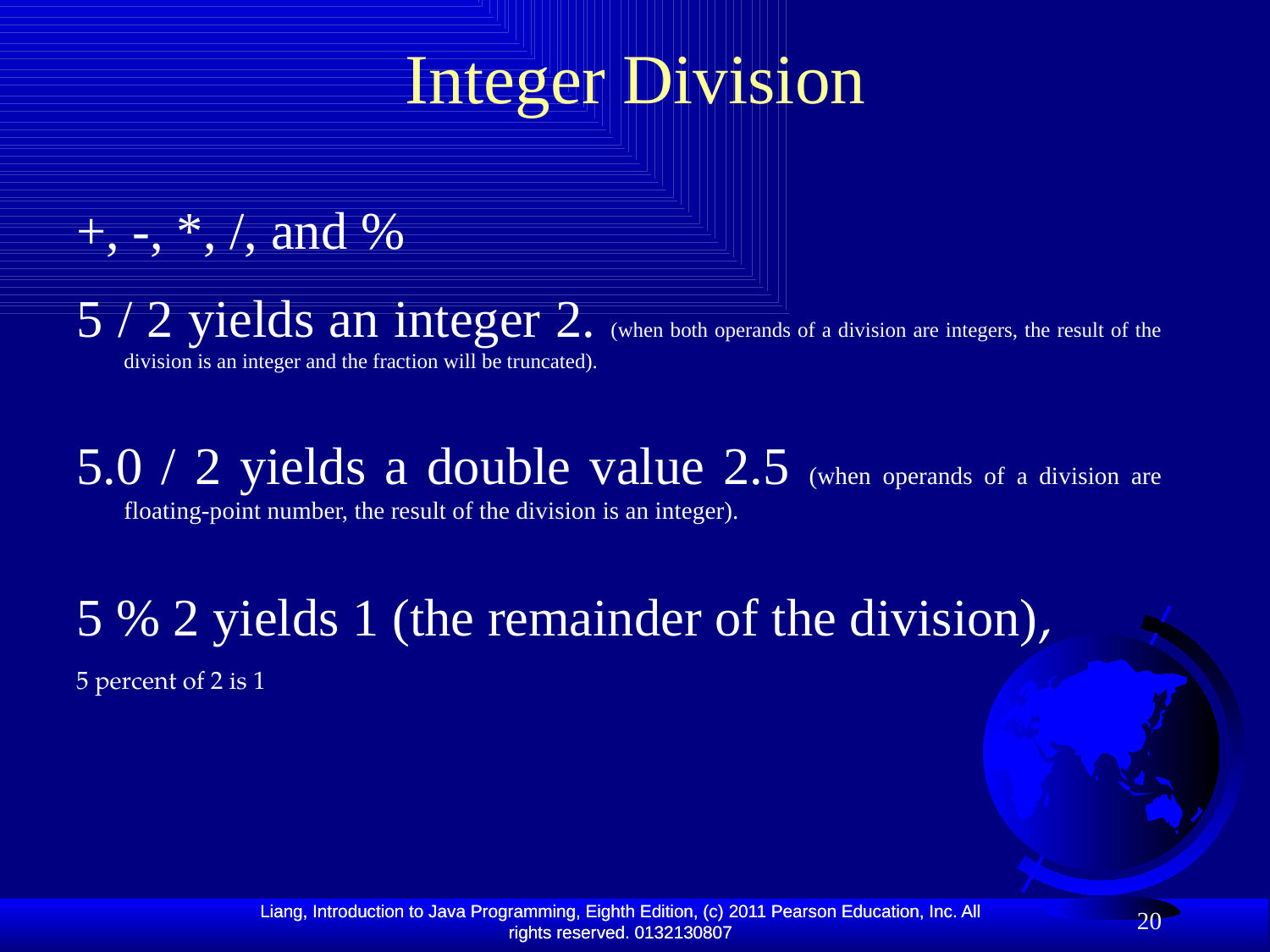

# Integer Division
+, -, *, /, and %
5 / 2 yields an integer 2. (when both operands of a division are integers, the result of the division is an integer and the fraction will be truncated).

5.0 / 2 yields a double value 2.5 (when operands of a division are floating-point number, the result of the division is an integer).

5 % 2 yields 1 (the remainder of the division),
5 percent of 2 is 1
20